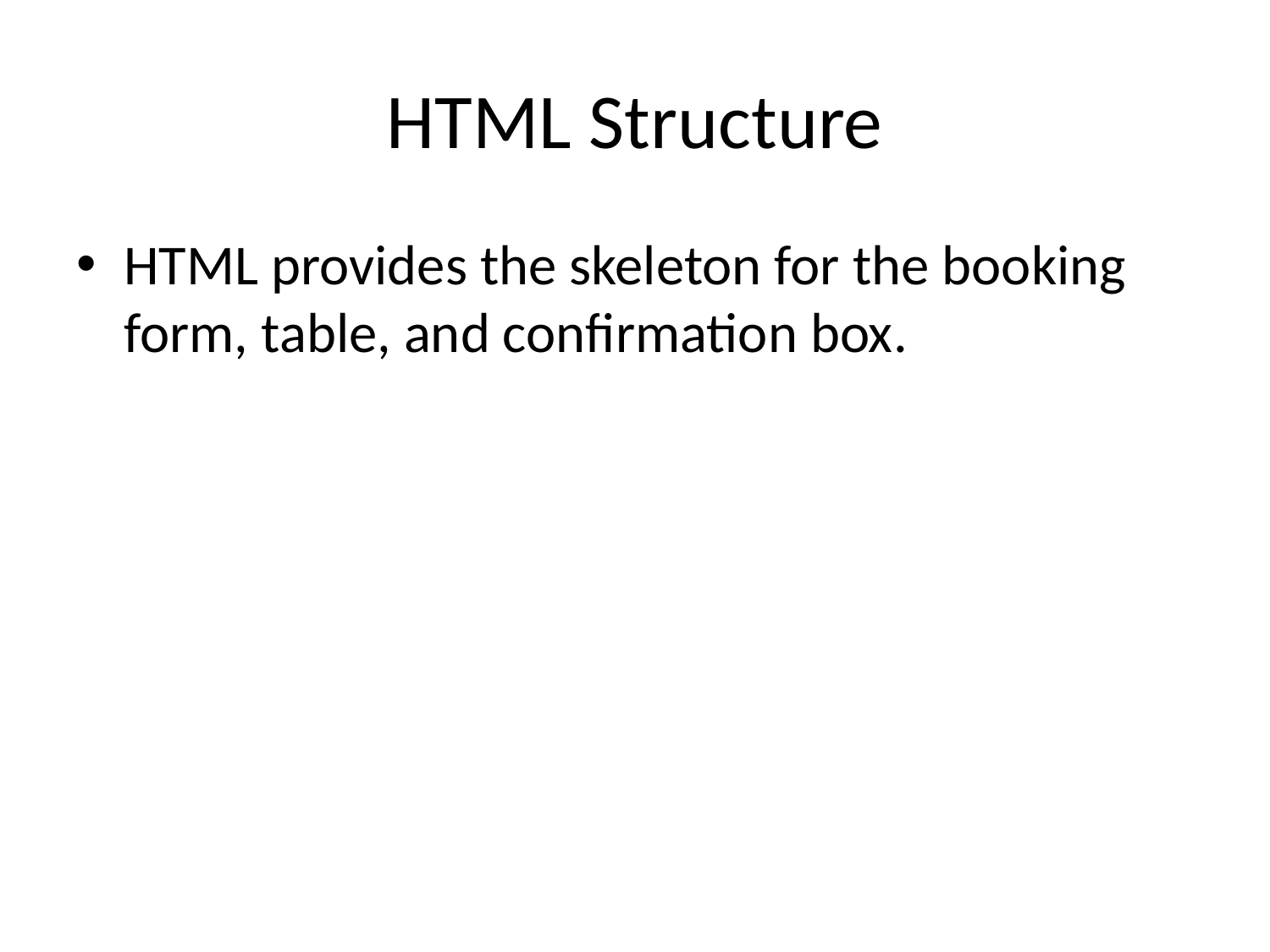

# HTML Structure
HTML provides the skeleton for the booking form, table, and confirmation box.